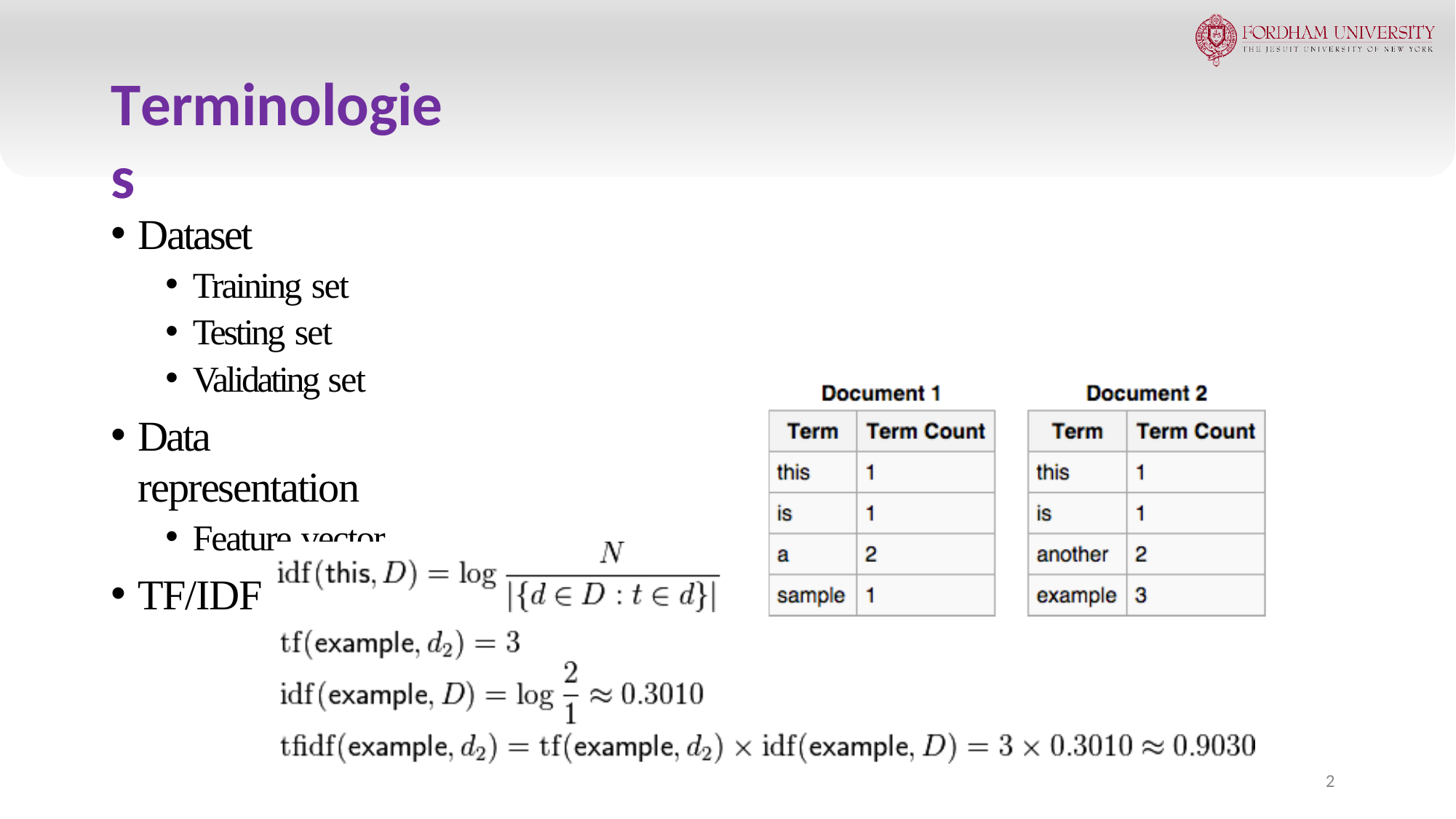

# Terminologies
Dataset
Training set
Testing set
Validating set
Data representation
Feature vector
TF/IDF

2